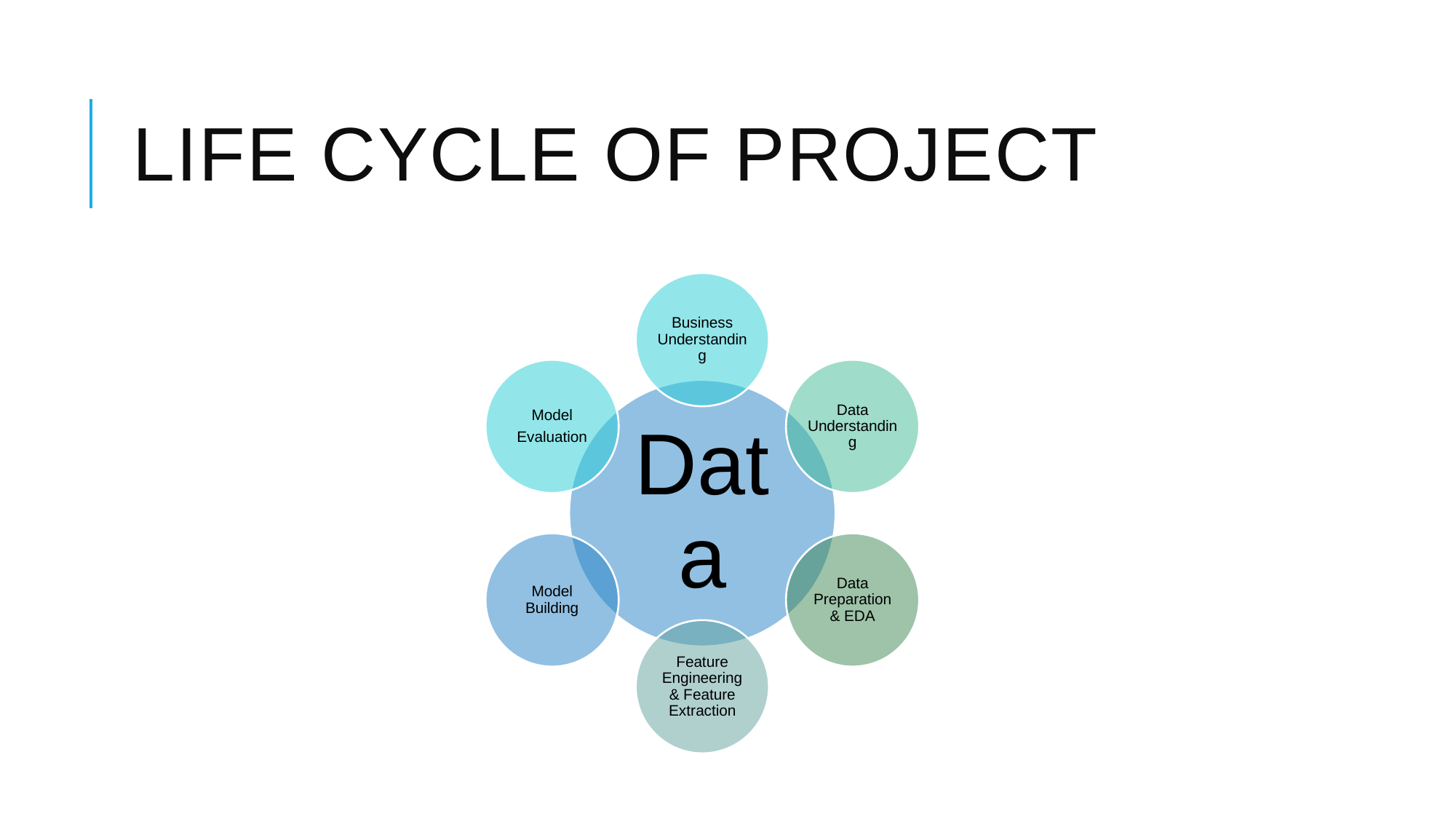

# Life cycle of project
Data
Business Understanding
Data Understanding
Data Preparation & EDA
Feature Engineering & Feature Extraction
Model Building
Model
Evaluation